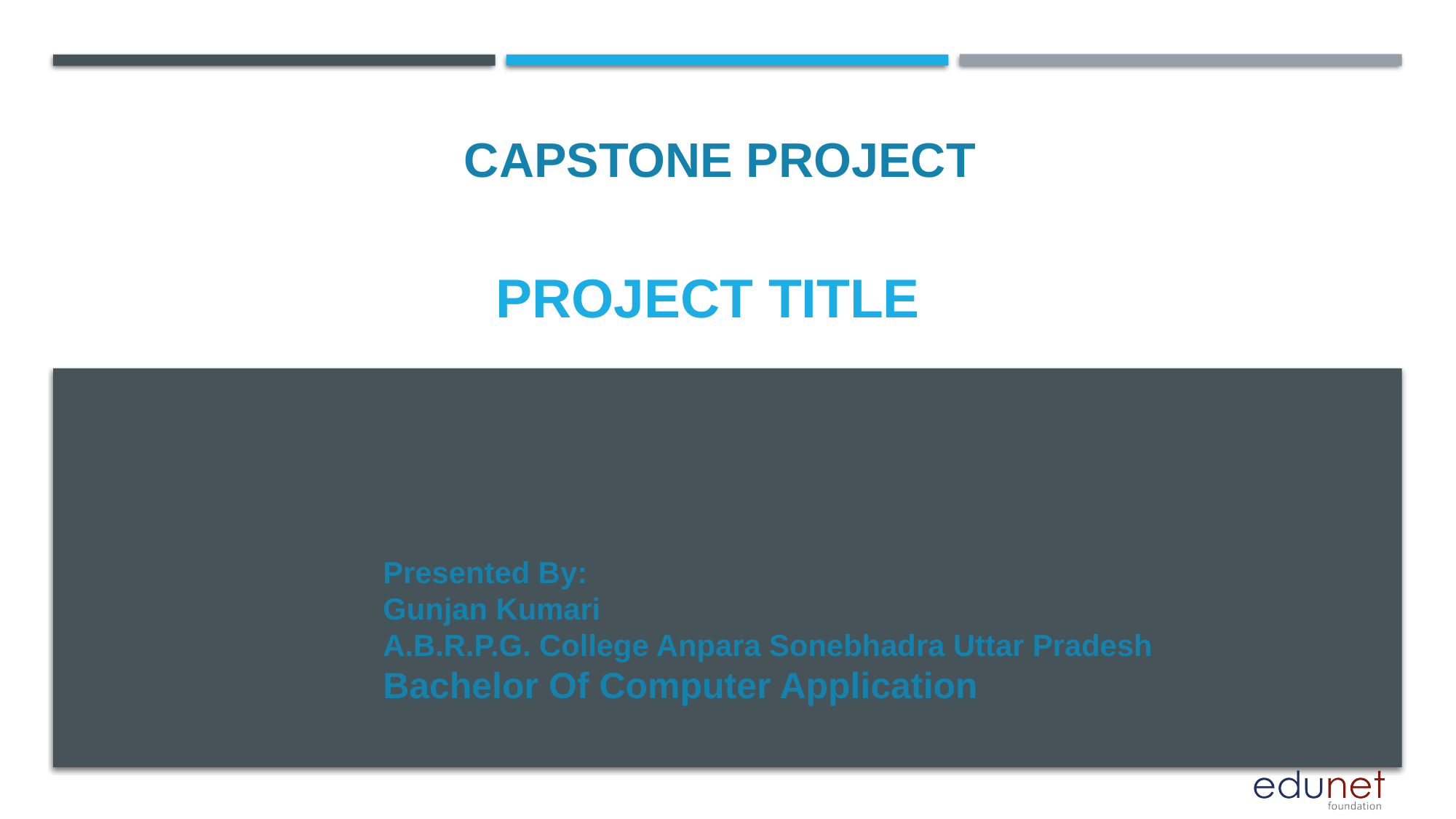

CAPSTONE PROJECT
# PROJECT TITLE
Presented By:
Gunjan Kumari
A.B.R.P.G. College Anpara Sonebhadra Uttar Pradesh
Bachelor Of Computer Application